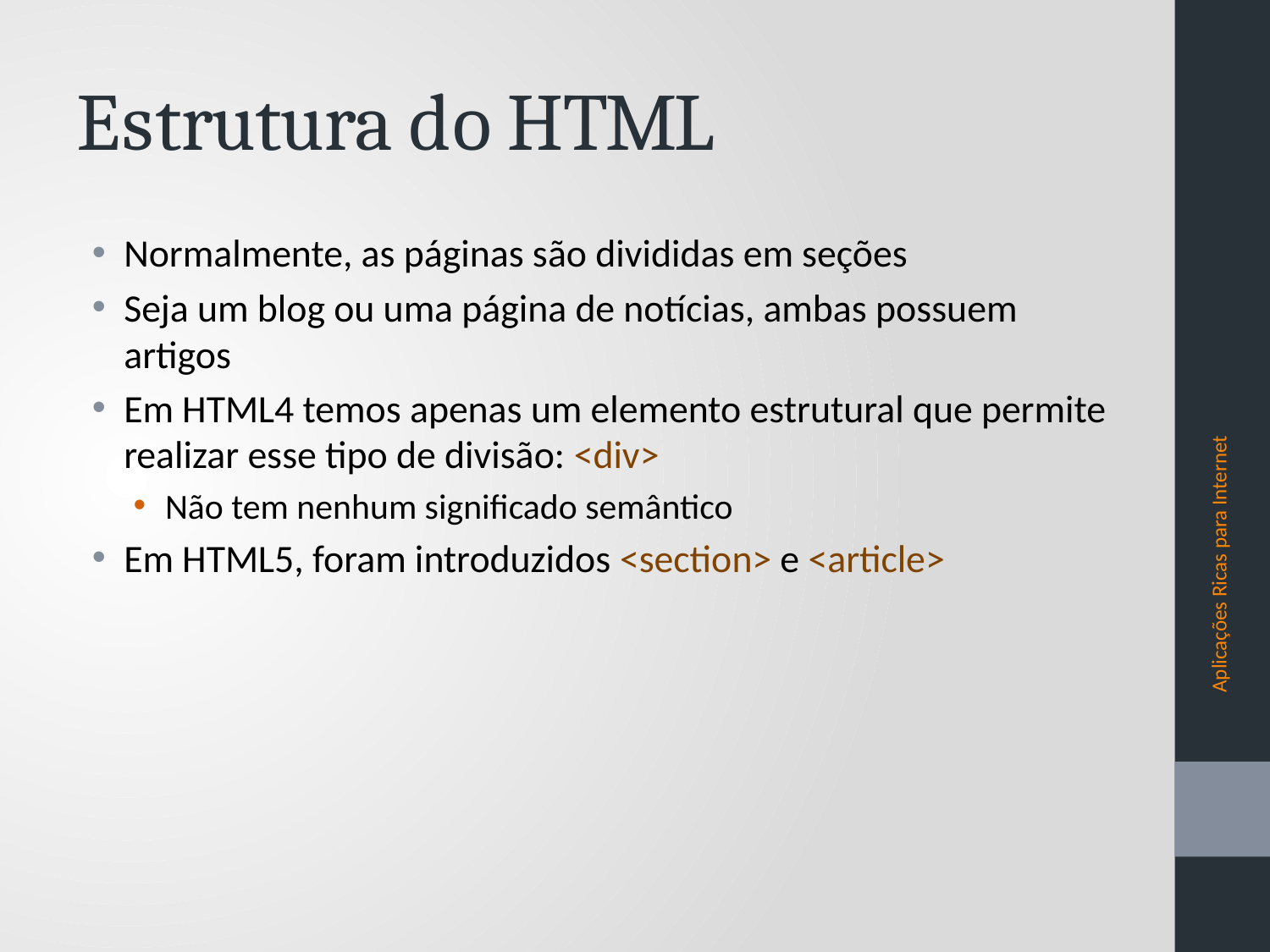

# Estrutura do HTML
Normalmente, as páginas são divididas em seções
Seja um blog ou uma página de notícias, ambas possuem artigos
Em HTML4 temos apenas um elemento estrutural que permite realizar esse tipo de divisão: <div>
Não tem nenhum significado semântico
Em HTML5, foram introduzidos <section> e <article>
Aplicações Ricas para Internet